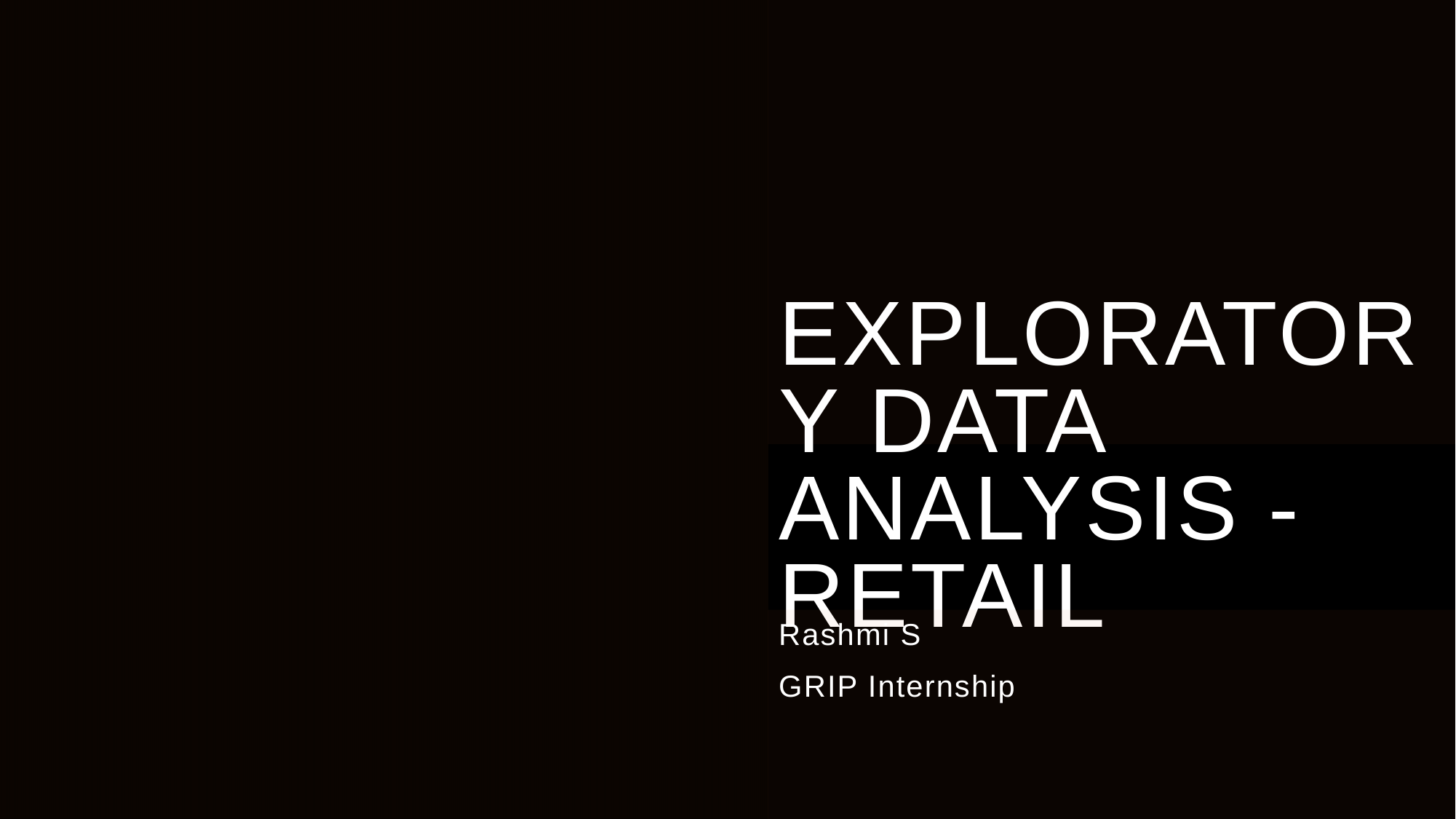

# Exploratory Data analysis - Retail
Rashmi S
GRIP Internship